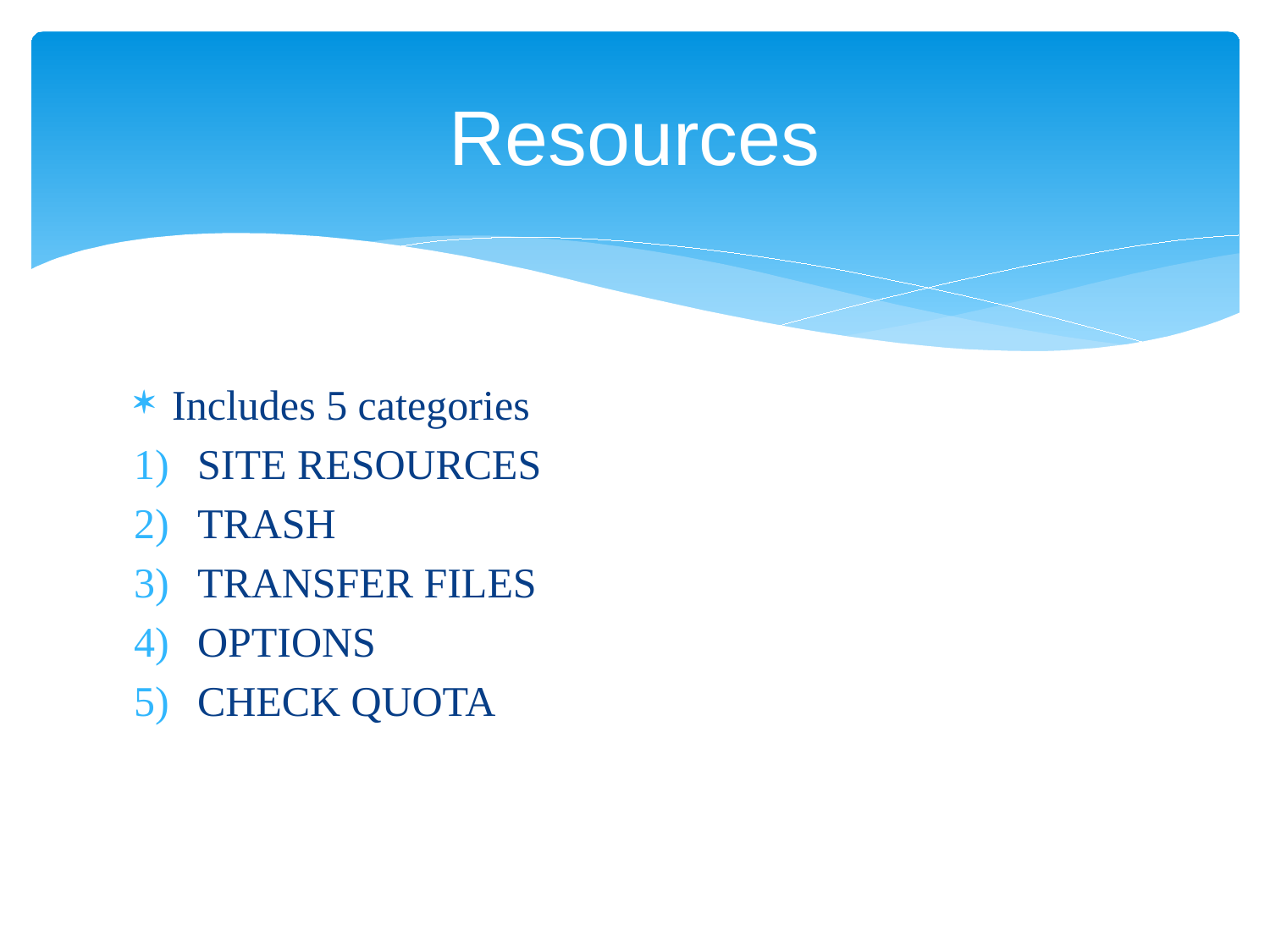

# Resources
Includes 5 categories
SITE RESOURCES
TRASH
TRANSFER FILES
OPTIONS
CHECK QUOTA